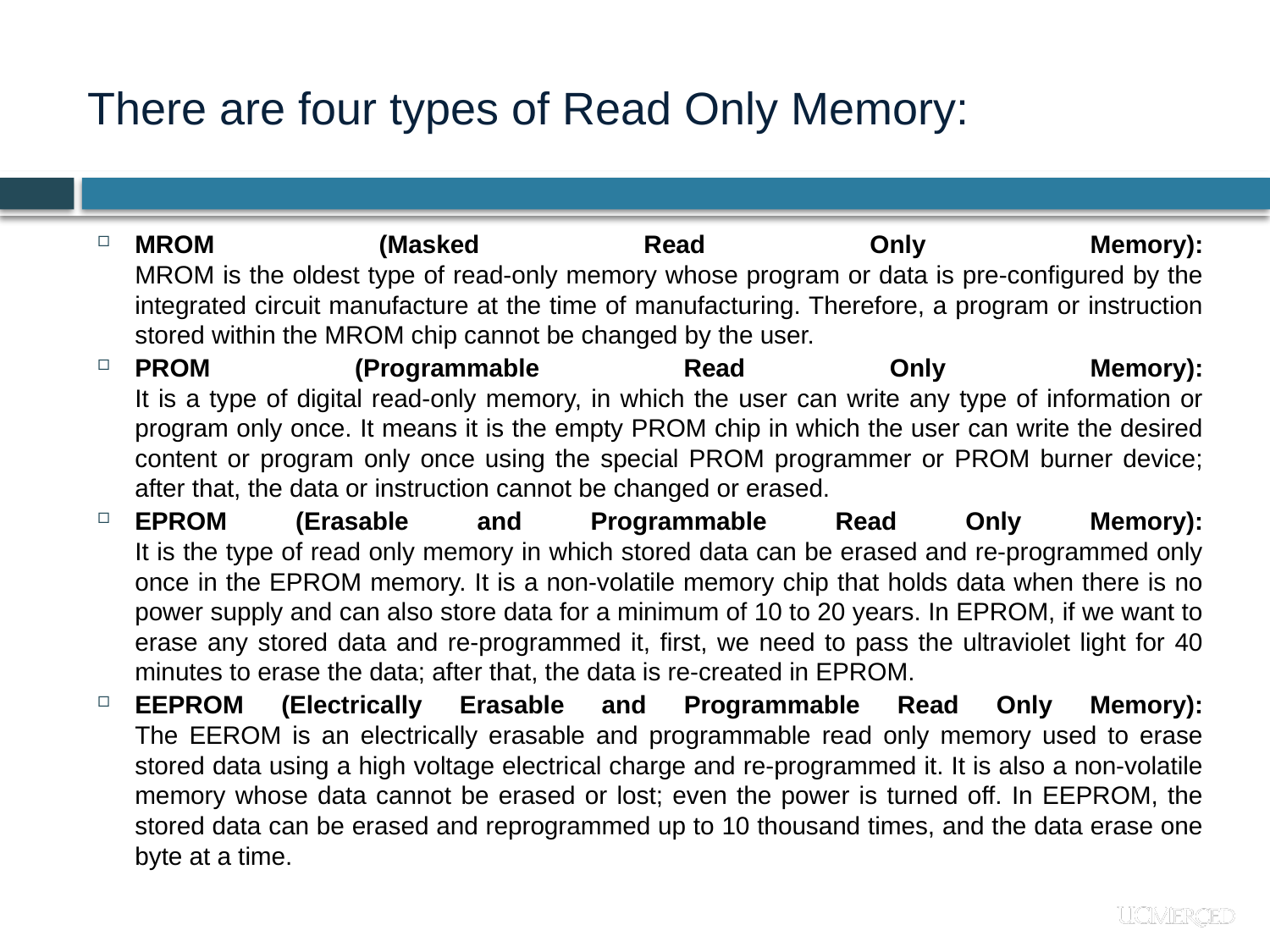

# There are four types of Read Only Memory:
MROM (Masked Read Only Memory):
MROM is the oldest type of read-only memory whose program or data is pre-configured by the integrated circuit manufacture at the time of manufacturing. Therefore, a program or instruction stored within the MROM chip cannot be changed by the user.
PROM (Programmable Read Only Memory):
It is a type of digital read-only memory, in which the user can write any type of information or program only once. It means it is the empty PROM chip in which the user can write the desired content or program only once using the special PROM programmer or PROM burner device; after that, the data or instruction cannot be changed or erased.
EPROM (Erasable and Programmable Read Only Memory):
It is the type of read only memory in which stored data can be erased and re-programmed only once in the EPROM memory. It is a non-volatile memory chip that holds data when there is no power supply and can also store data for a minimum of 10 to 20 years. In EPROM, if we want to erase any stored data and re-programmed it, first, we need to pass the ultraviolet light for 40 minutes to erase the data; after that, the data is re-created in EPROM.
EEPROM (Electrically Erasable and Programmable Read Only Memory):
The EEROM is an electrically erasable and programmable read only memory used to erase stored data using a high voltage electrical charge and re-programmed it. It is also a non-volatile memory whose data cannot be erased or lost; even the power is turned off. In EEPROM, the stored data can be erased and reprogrammed up to 10 thousand times, and the data erase one byte at a time.